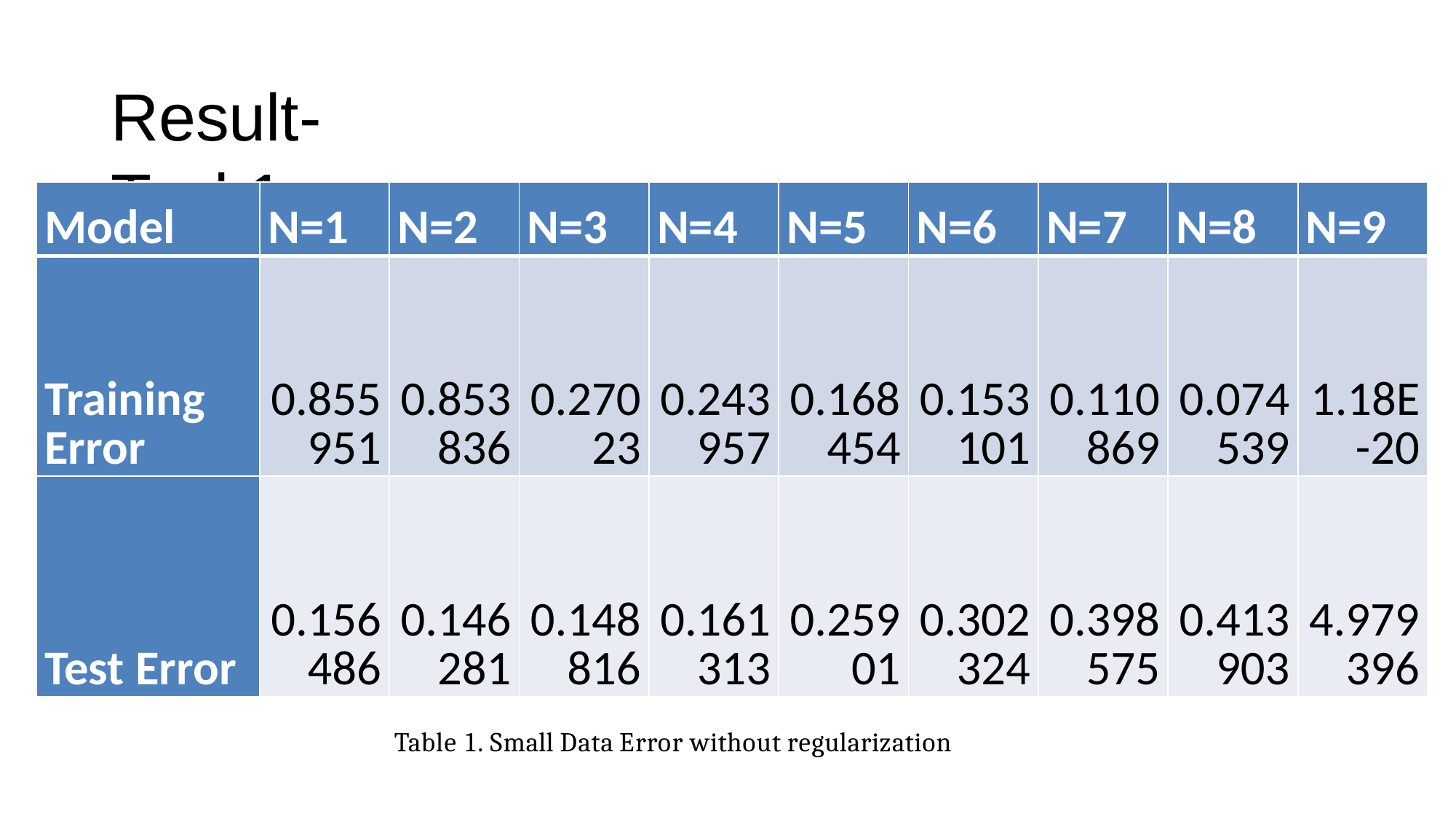

# Result-Task1
| Model | N=1 | N=2 | N=3 | N=4 | N=5 | N=6 | N=7 | N=8 | N=9 |
| --- | --- | --- | --- | --- | --- | --- | --- | --- | --- |
| Training Error | 0.855951 | 0.853836 | 0.27023 | 0.243957 | 0.168454 | 0.153101 | 0.110869 | 0.074539 | 1.18E-20 |
| Test Error | 0.156486 | 0.146281 | 0.148816 | 0.161313 | 0.25901 | 0.302324 | 0.398575 | 0.413903 | 4.979396 |
Table 1. Small Data Error without regularization